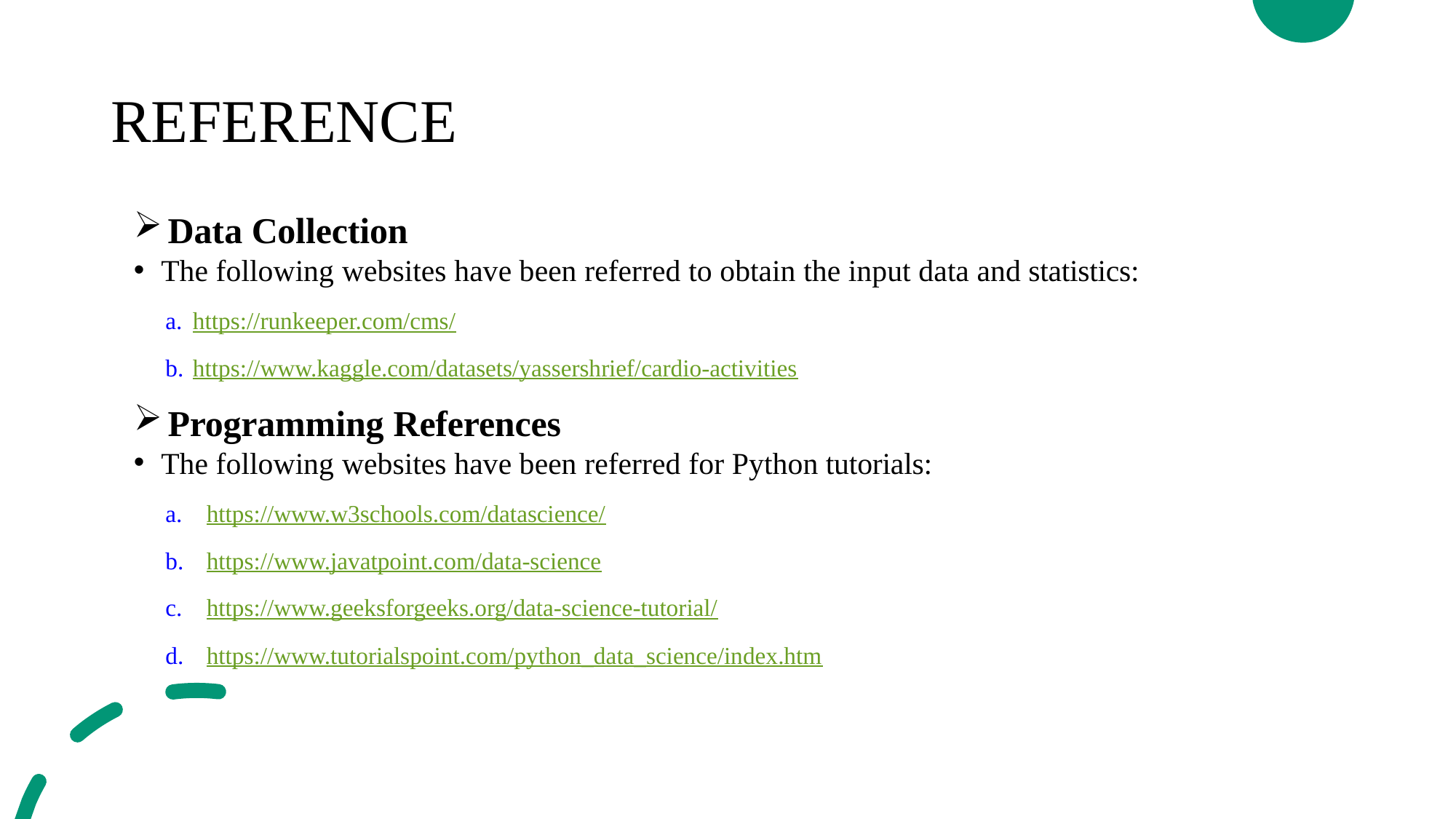

# REFERENCE
Data Collection
The following websites have been referred to obtain the input data and statistics:
https://runkeeper.com/cms/
https://www.kaggle.com/datasets/yassershrief/cardio-activities
Programming References
The following websites have been referred for Python tutorials:
https://www.w3schools.com/datascience/
https://www.javatpoint.com/data-science
https://www.geeksforgeeks.org/data-science-tutorial/
https://www.tutorialspoint.com/python_data_science/index.htm